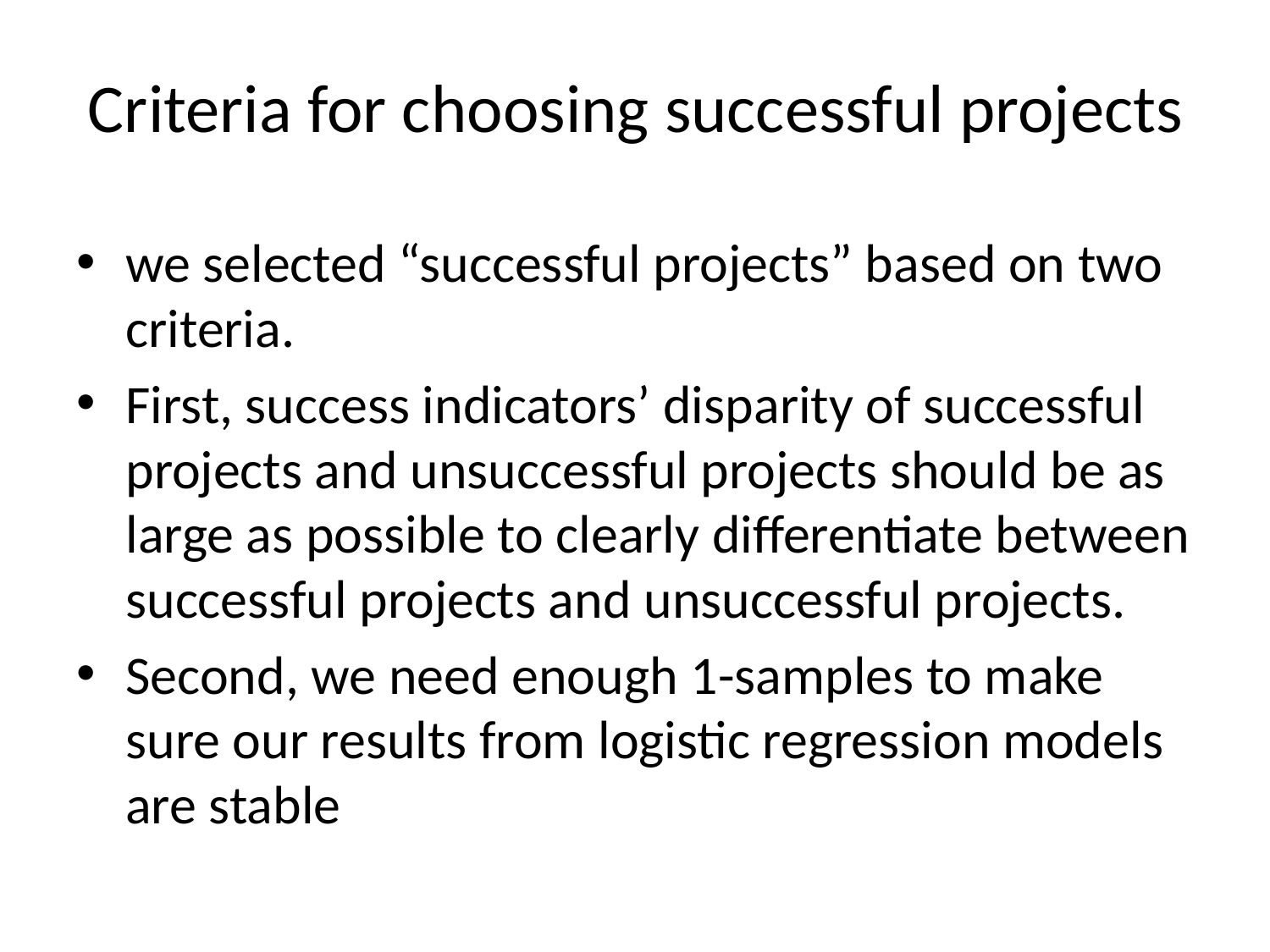

# Criteria for choosing successful projects
we selected “successful projects” based on two criteria.
First, success indicators’ disparity of successful projects and unsuccessful projects should be as large as possible to clearly differentiate between successful projects and unsuccessful projects.
Second, we need enough 1-samples to make sure our results from logistic regression models are stable